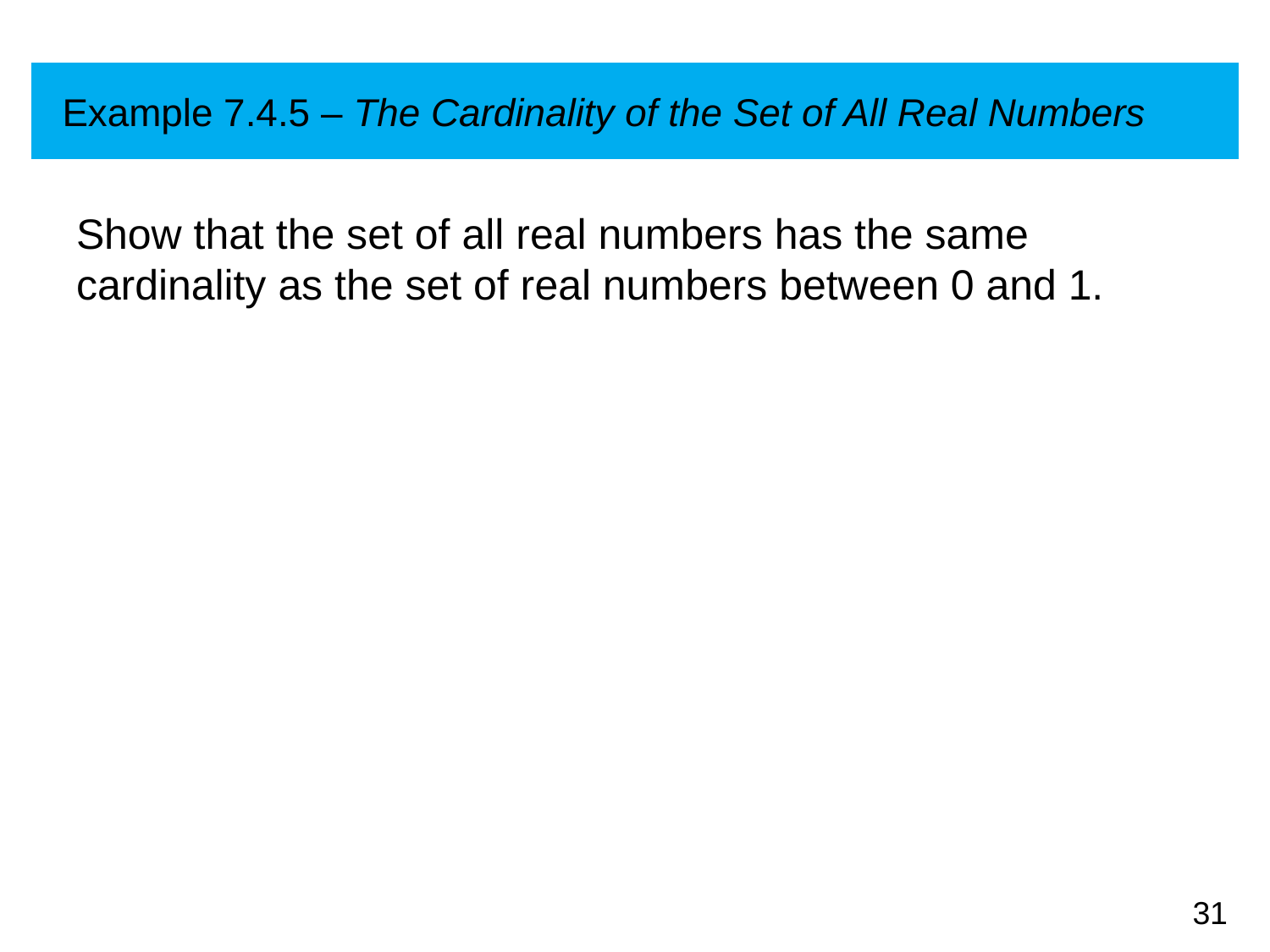

# Example 7.4.5 – The Cardinality of the Set of All Real Numbers
Show that the set of all real numbers has the same cardinality as the set of real numbers between 0 and 1.